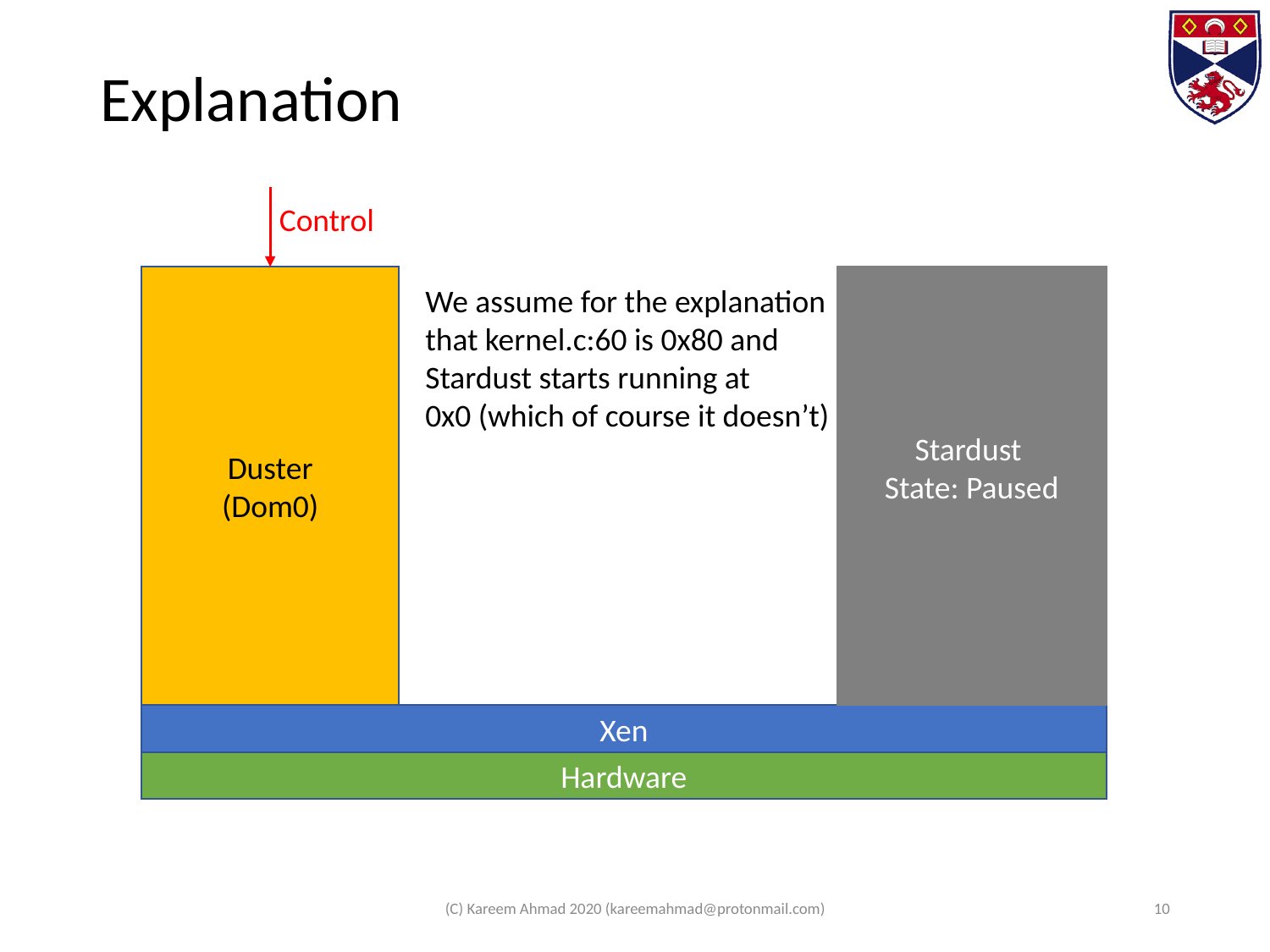

# Explanation
Control
Duster
(Dom0)
Stardust
State: Paused

We assume for the explanation
that kernel.c:60 is 0x80 and
Stardust starts running at
0x0 (which of course it doesn’t)
Xen
Hardware

(C) Kareem Ahmad 2020 (kareemahmad@protonmail.com)
10